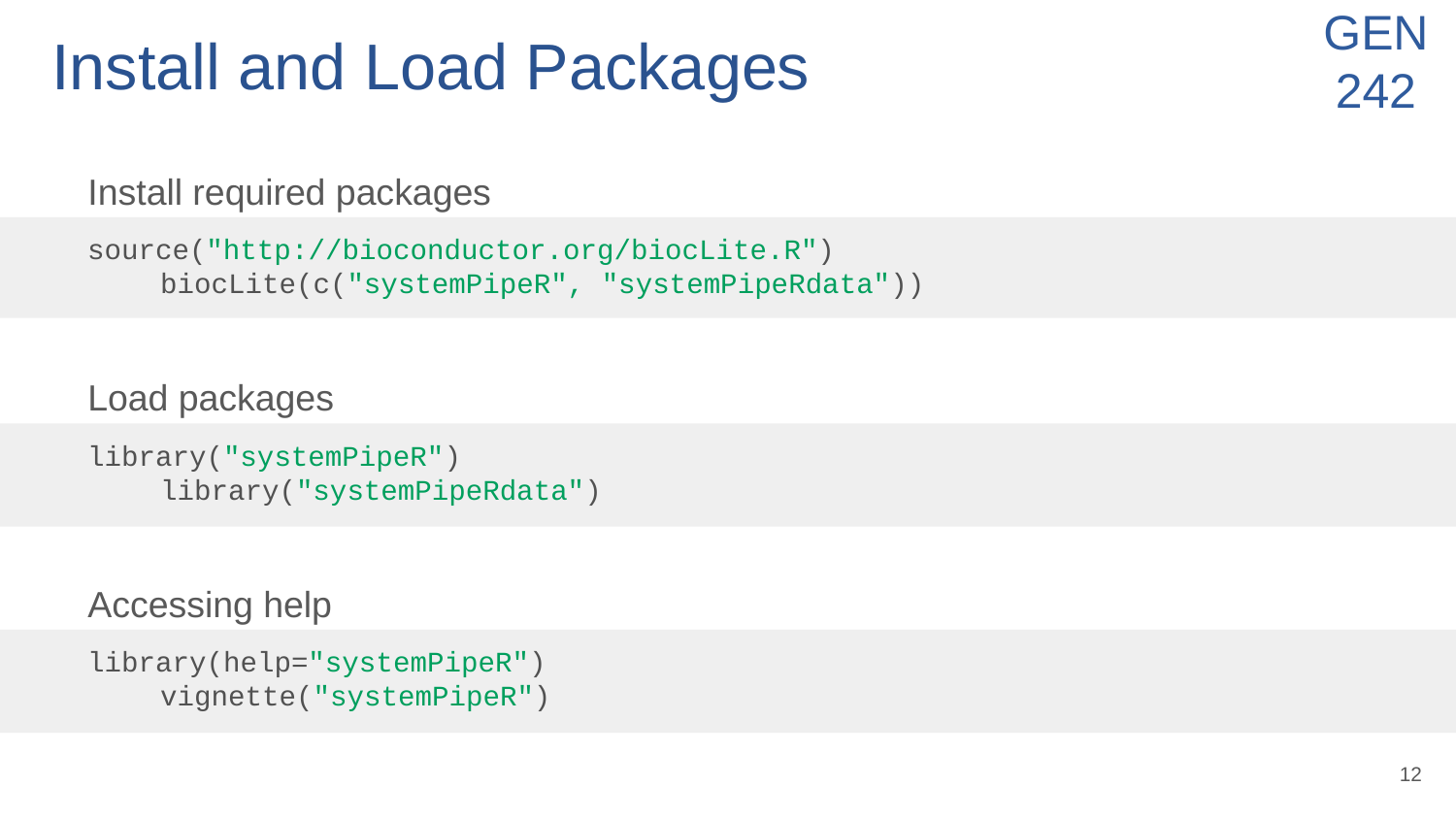

# Install and Load Packages
Install required packages

source("http://bioconductor.org/biocLite.R")
	biocLite(c("systemPipeR", "systemPipeRdata"))

Load packages

library("systemPipeR")
	library("systemPipeRdata")

Accessing help

library(help="systemPipeR")
	vignette("systemPipeR")

12